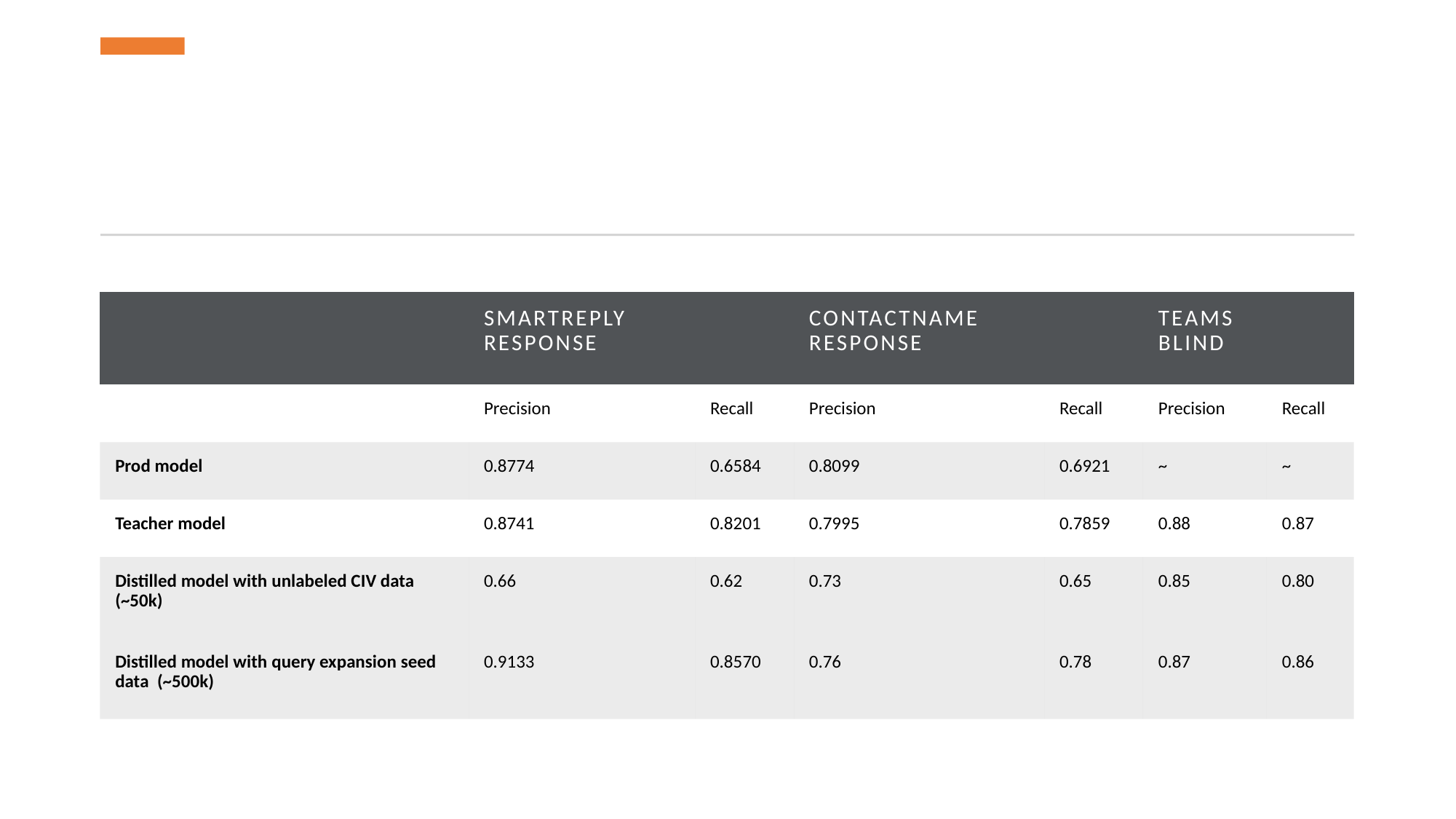

|  | SmartReply Response |  | Contactname Response |  | Teams Blind |  |
| --- | --- | --- | --- | --- | --- | --- |
|  | Precision | Recall | Precision | Recall | Precision | Recall |
| Prod model | 0.8774 | 0.6584 | 0.8099 | 0.6921 | ~ | ~ |
| Teacher model | 0.8741 | 0.8201 | 0.7995 | 0.7859 | 0.88 | 0.87 |
| Distilled model with unlabeled CIV data (~50k) | 0.66 | 0.62 | 0.73 | 0.65 | 0.85 | 0.80 |
| Distilled model with query expansion seed data  (~500k) | 0.9133 | 0.8570 | 0.76 | 0.78 | 0.87 | 0.86 |